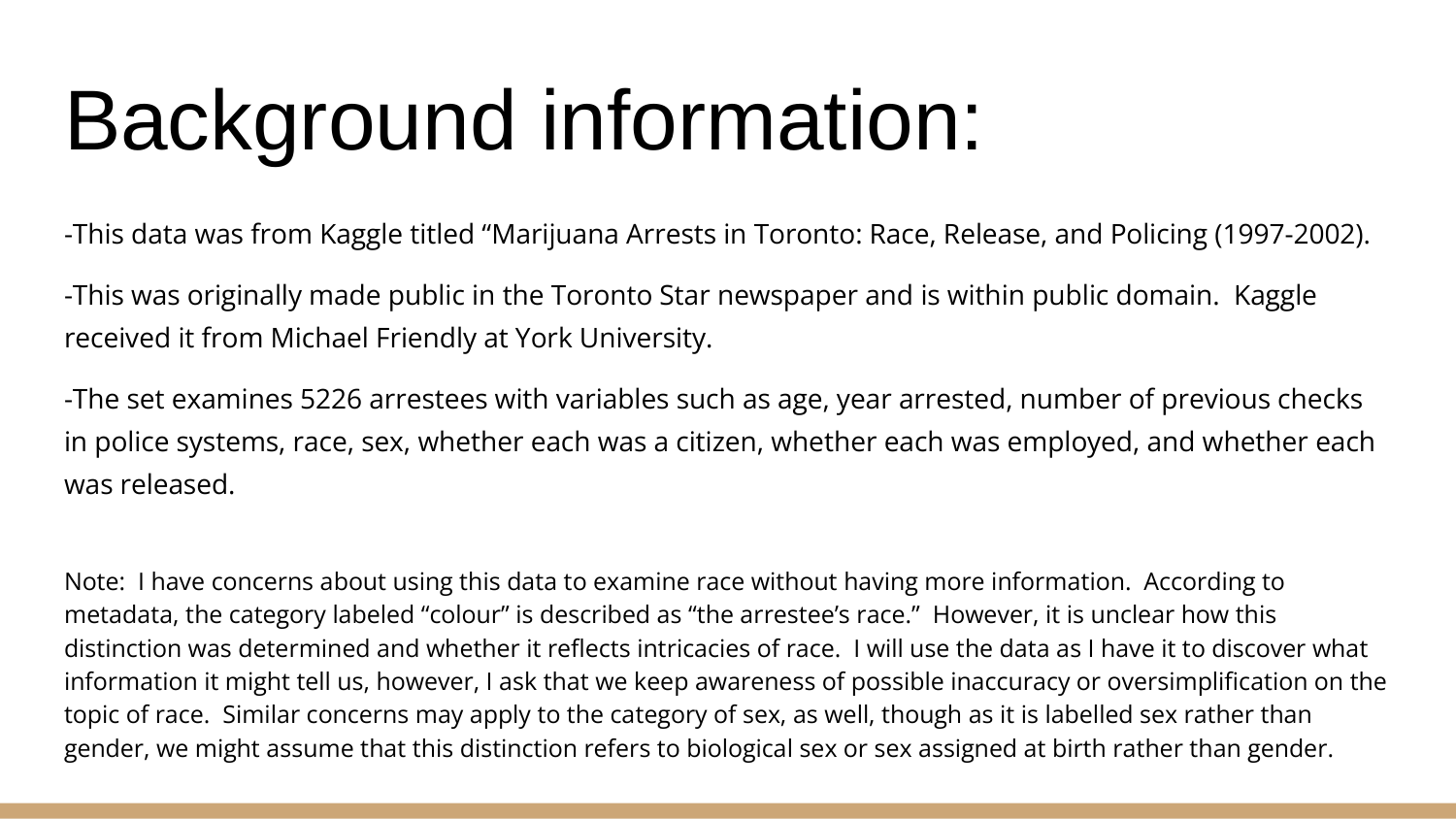

# Background information:
-This data was from Kaggle titled “Marijuana Arrests in Toronto: Race, Release, and Policing (1997-2002).
-This was originally made public in the Toronto Star newspaper and is within public domain.  Kaggle received it from Michael Friendly at York University.
-The set examines 5226 arrestees with variables such as age, year arrested, number of previous checks in police systems, race, sex, whether each was a citizen, whether each was employed, and whether each was released.
Note:  I have concerns about using this data to examine race without having more information.  According to metadata, the category labeled “colour” is described as “the arrestee’s race.”  However, it is unclear how this distinction was determined and whether it reflects intricacies of race.  I will use the data as I have it to discover what information it might tell us, however, I ask that we keep awareness of possible inaccuracy or oversimplification on the topic of race.  Similar concerns may apply to the category of sex, as well, though as it is labelled sex rather than gender, we might assume that this distinction refers to biological sex or sex assigned at birth rather than gender.